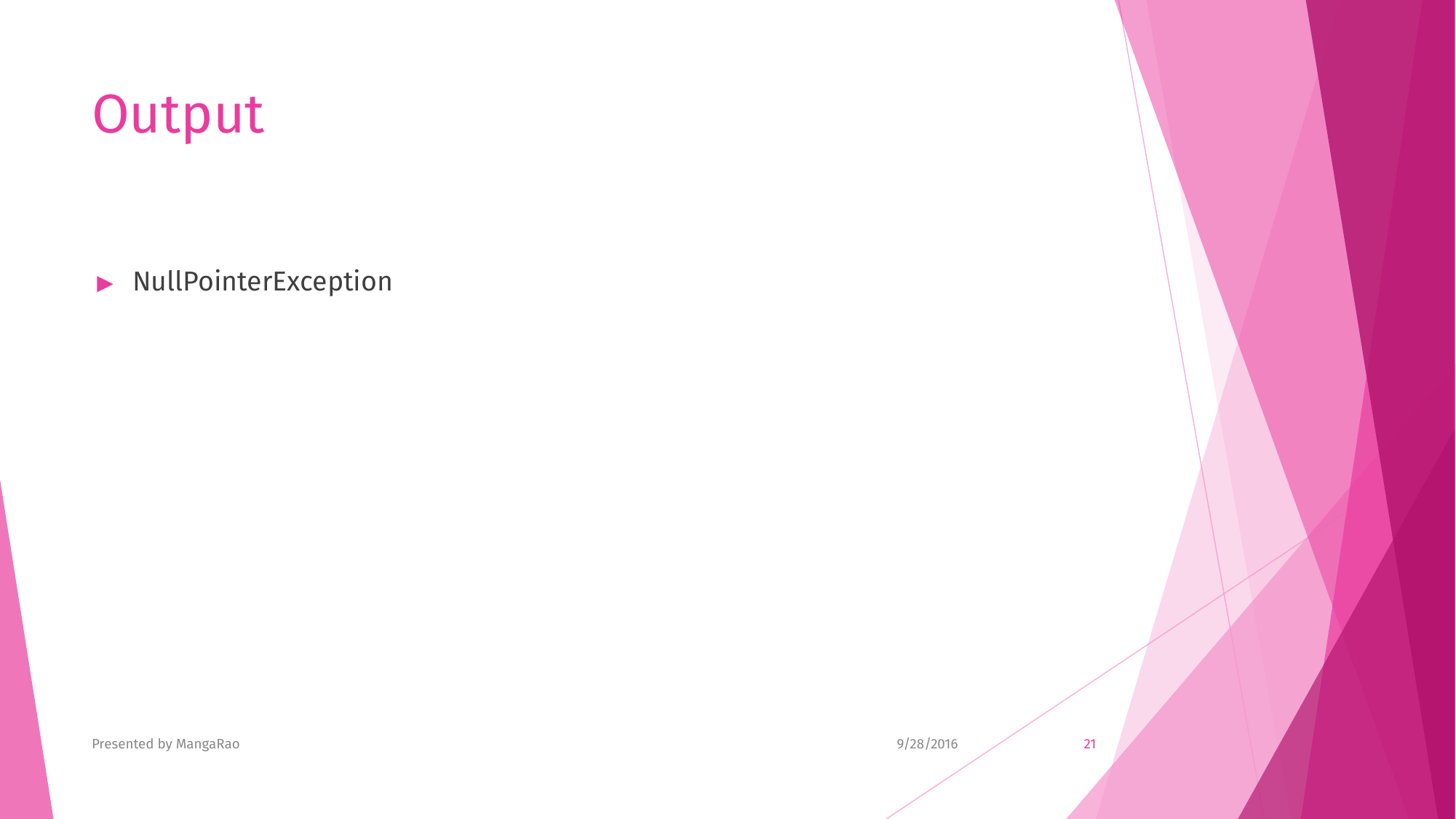

# Output
NullPointerException
Presented by MangaRao
9/28/2016
21